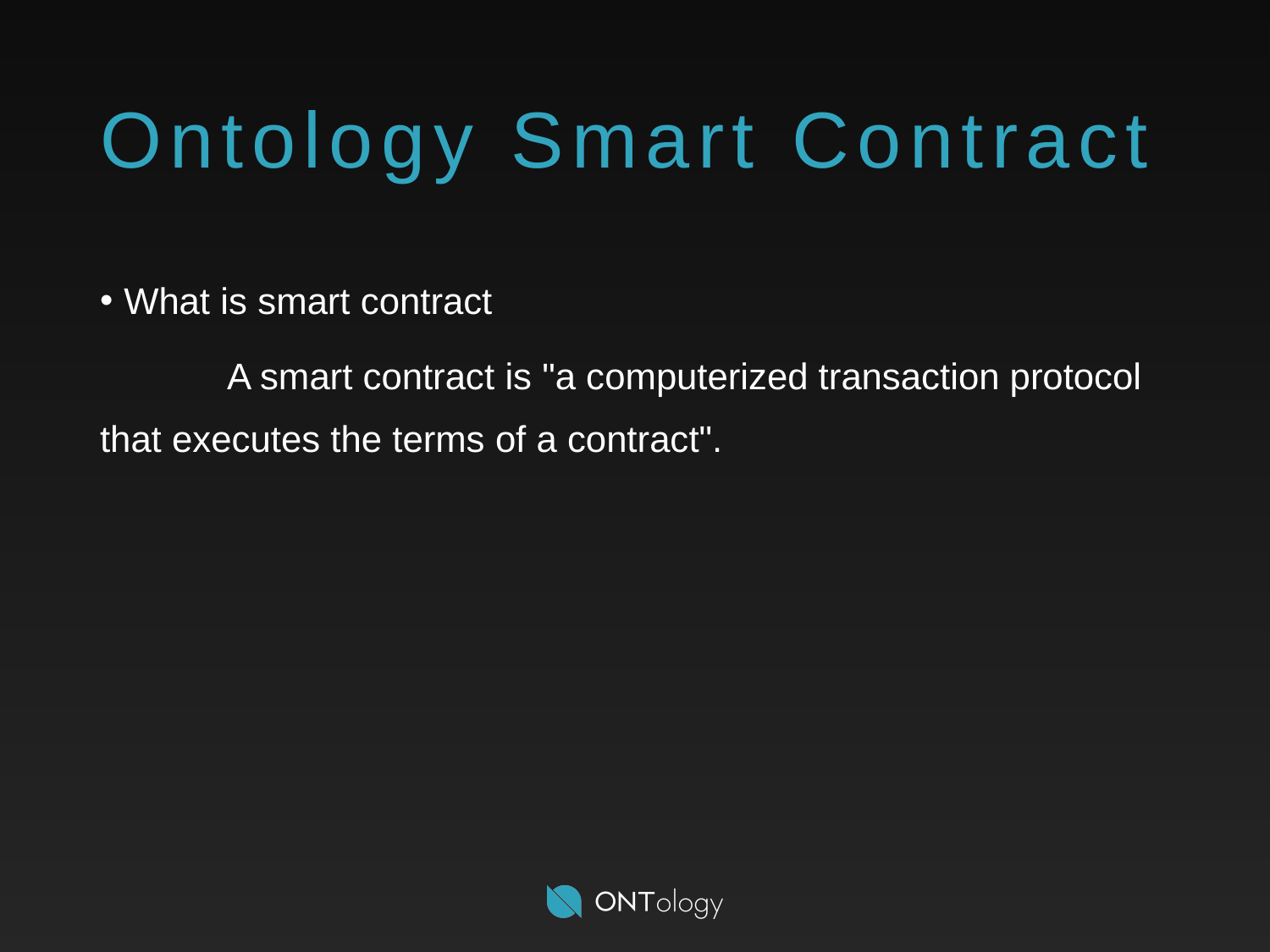

# Ontology Smart Contract
What is smart contract
	A smart contract is "a computerized transaction protocol that executes the terms of a contract".